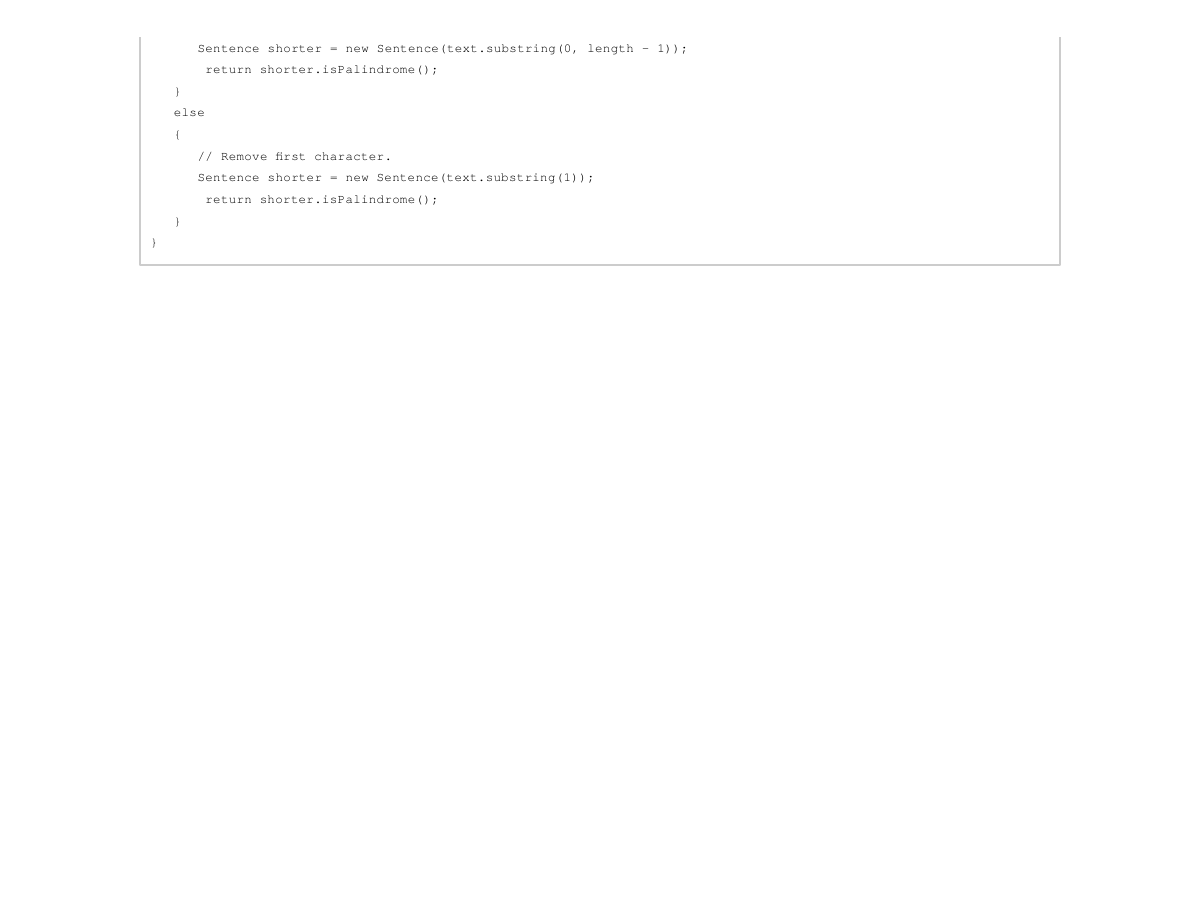

Sentence shorter = new Sentence(text.substring(0, length - 1));  return shorter.isPalindrome();
}
else
{
// Remove first character.
Sentence shorter = new Sentence(text.substring(1));  return shorter.isPalindrome();
}
}